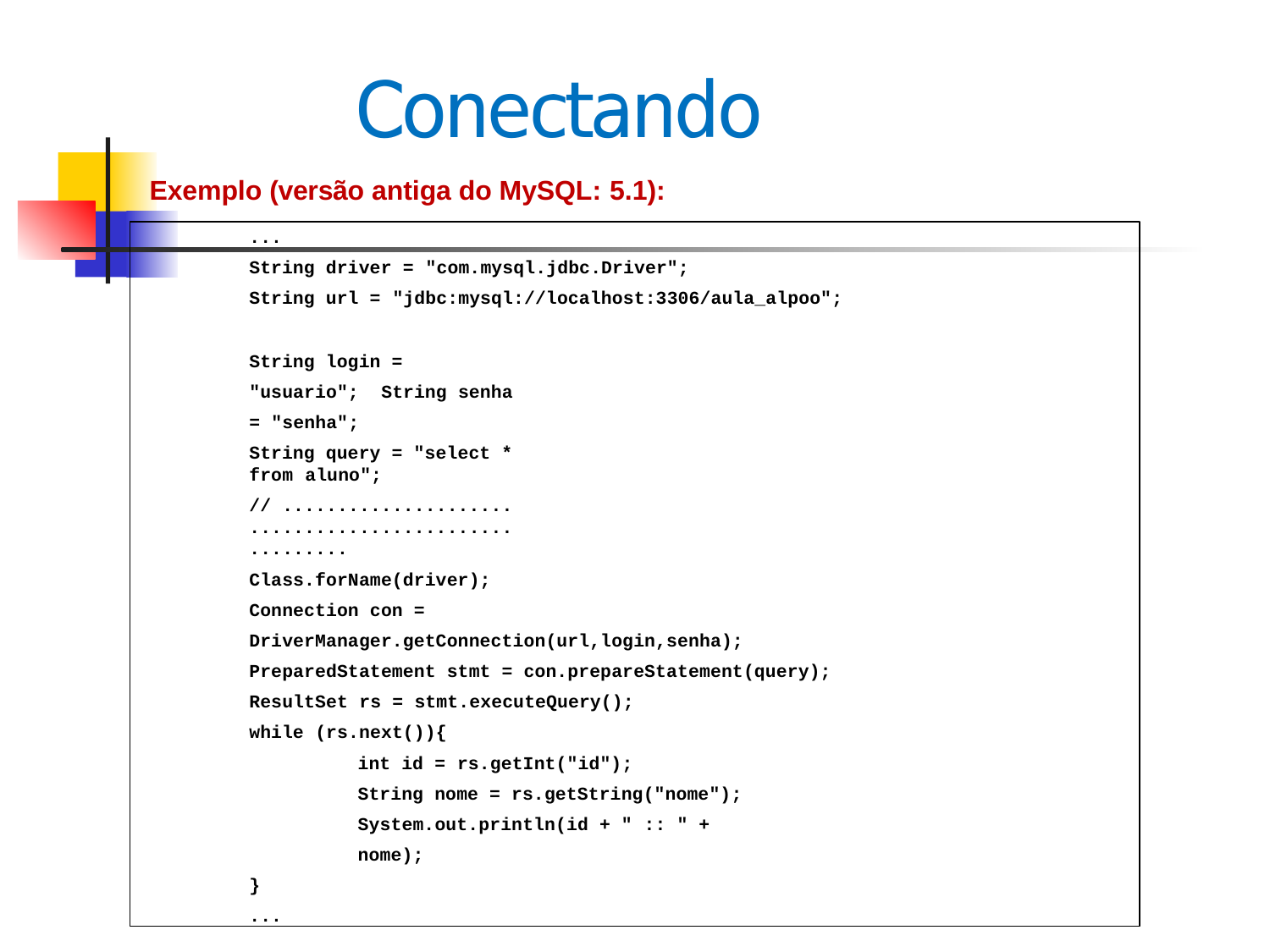

# Conectando
Exemplo (versão antiga do MySQL: 5.1):
...
String driver = "com.mysql.jdbc.Driver";
String url = "jdbc:mysql://localhost:3306/aula_alpoo";

String login = "usuario";  String senha = "senha";
String query = "select * from aluno";
// ......................................................
Class.forName(driver);
Connection con = DriverManager.getConnection(url,login,senha);  PreparedStatement stmt = con.prepareStatement(query);  ResultSet rs = stmt.executeQuery();
while (rs.next()){
int id = rs.getInt("id");
String nome = rs.getString("nome");  System.out.println(id + " :: " + nome);
}
...